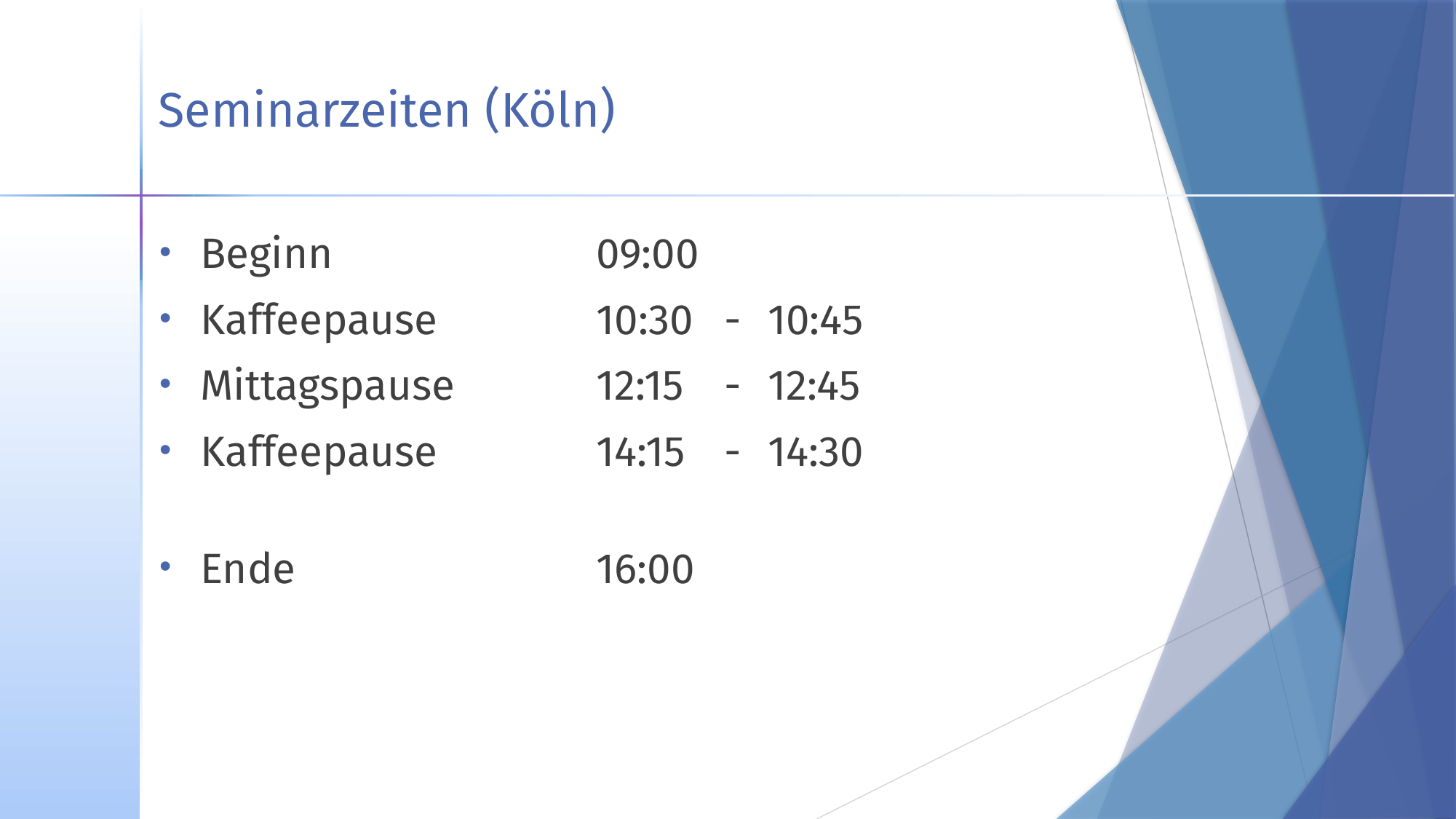

# Seminarzeiten (Köln)
Beginn	09:00
Kaffeepause 	10:30	- 	10:45
Mittagspause	12:15	-	12:45
Kaffeepause	14:15	-	14:30
Ende	16:00